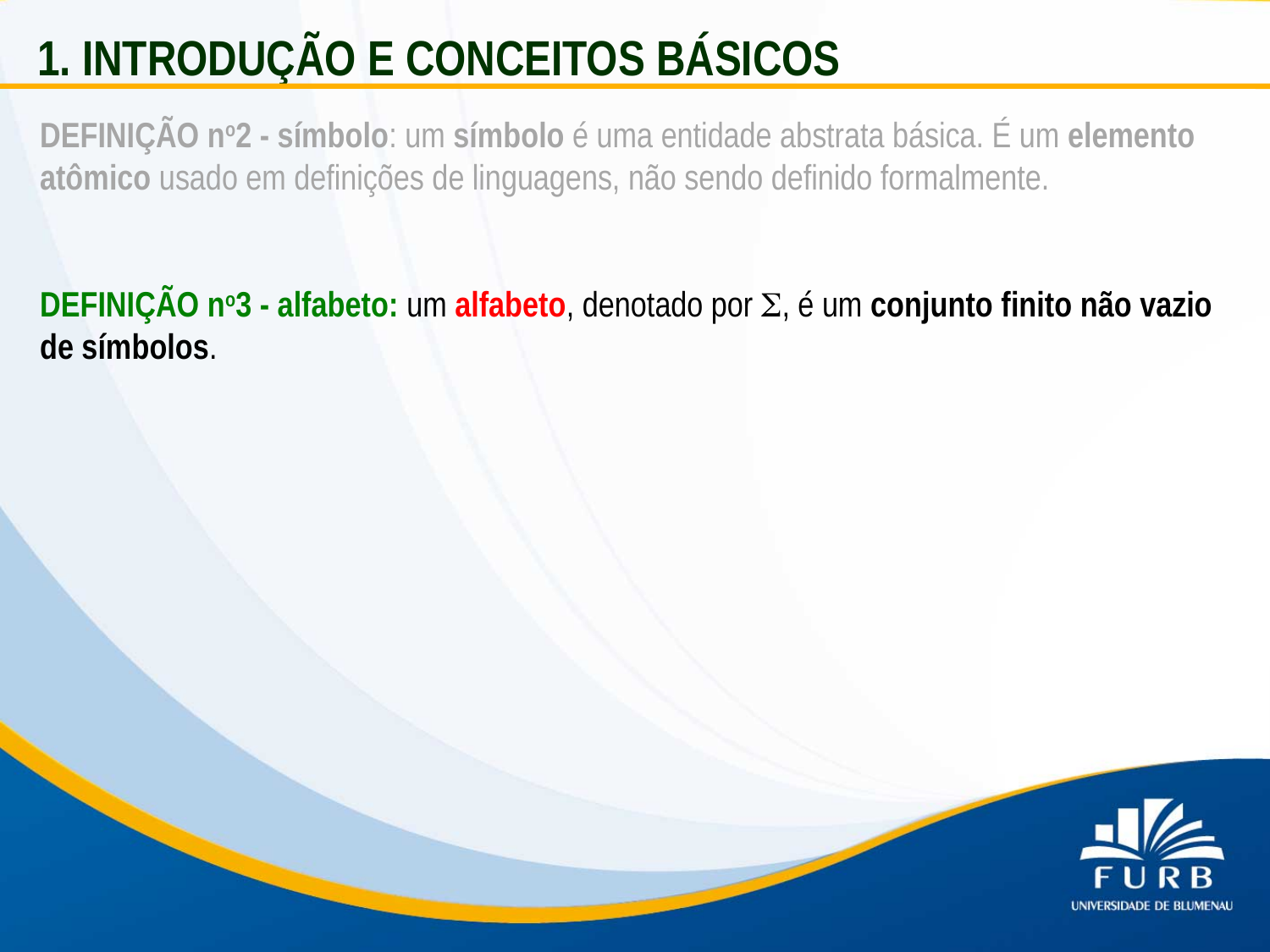

1. INTRODUÇÃO E CONCEITOS BÁSICOS

DEFINIÇÃO no2 - símbolo: um símbolo é uma entidade abstrata básica. É um elemento atômico usado em definições de linguagens, não sendo definido formalmente.

DEFINIÇÃO no3 - alfabeto: um alfabeto, denotado por Σ, é um conjunto finito não vazio de símbolos.